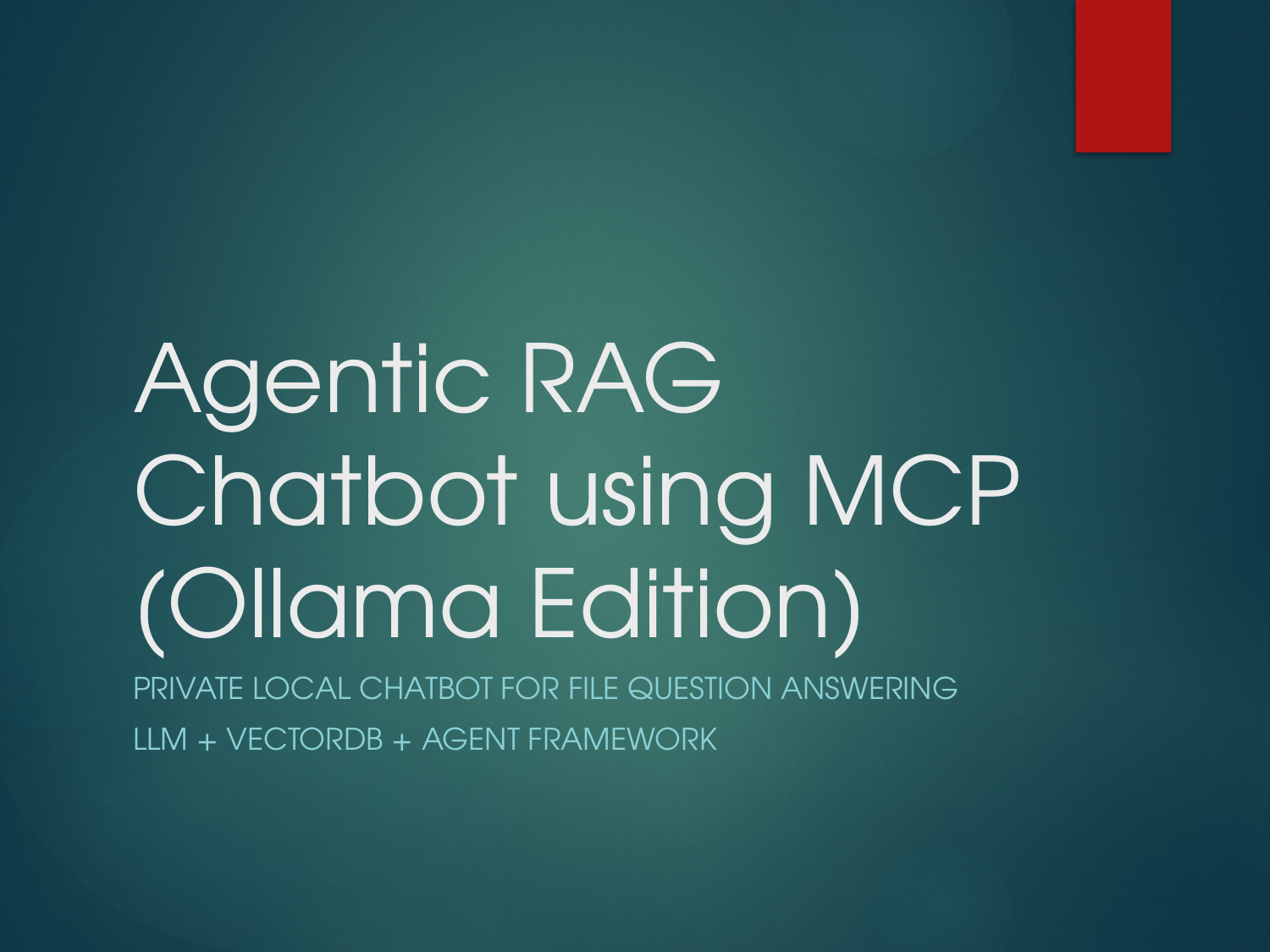

# Agentic RAG Chatbot using MCP (Ollama Edition)
Private Local Chatbot for File Question Answering
LLM + VectorDB + Agent Framework